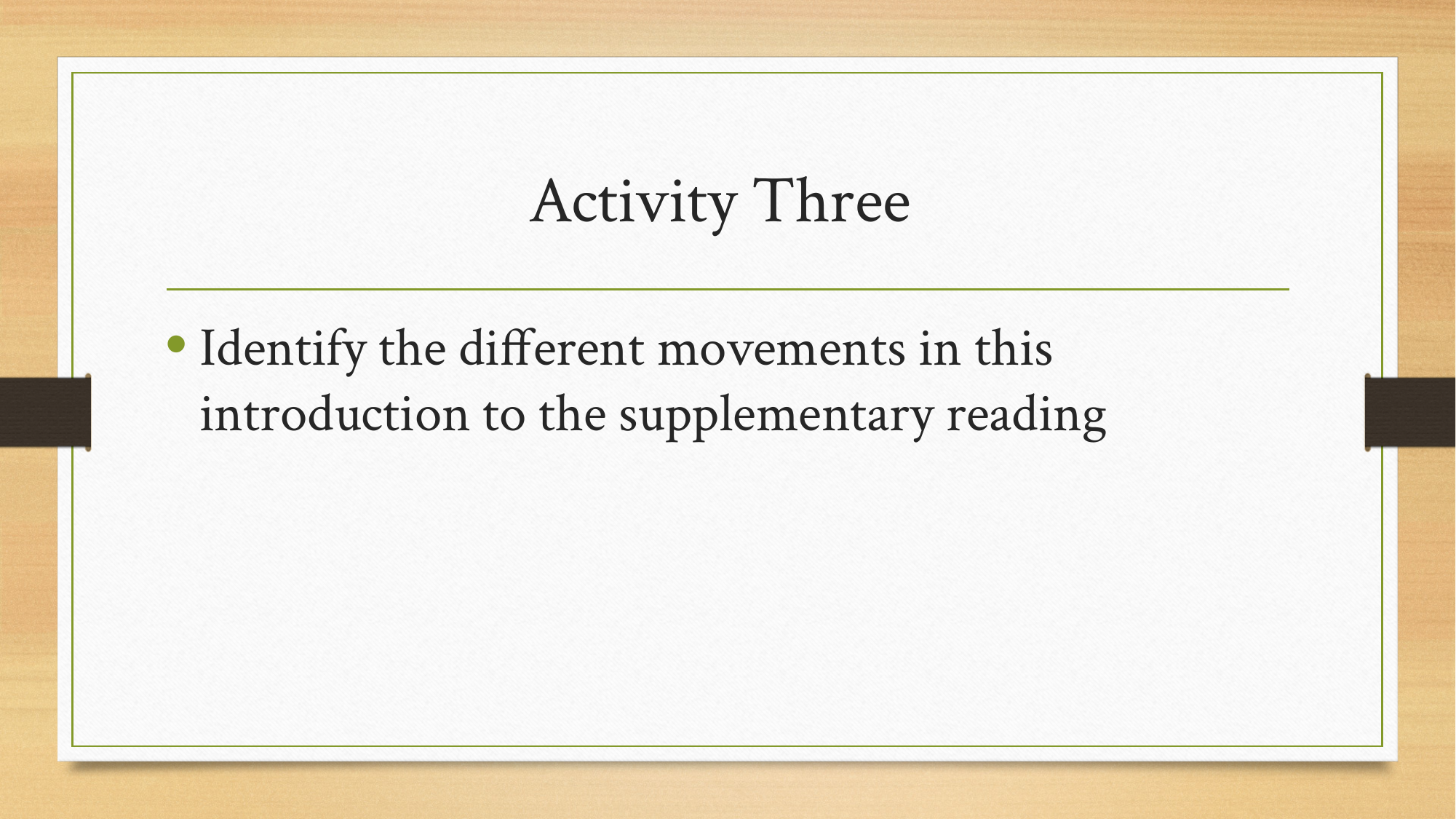

# Activity Three
Identify the different movements in this introduction to the supplementary reading